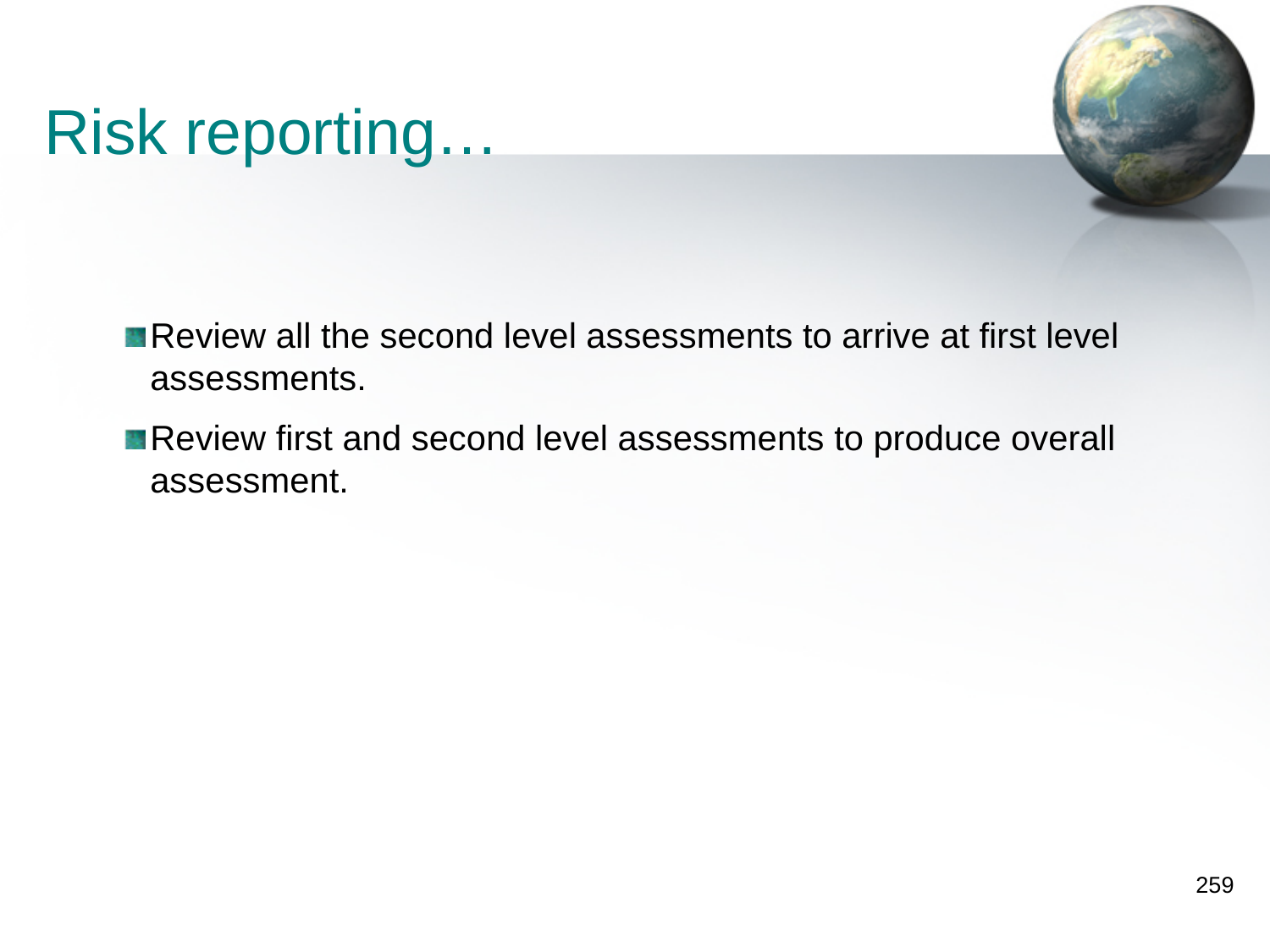

Risk reporting…
Review all the second level assessments to arrive at first level assessments.
Review first and second level assessments to produce overall assessment.

259